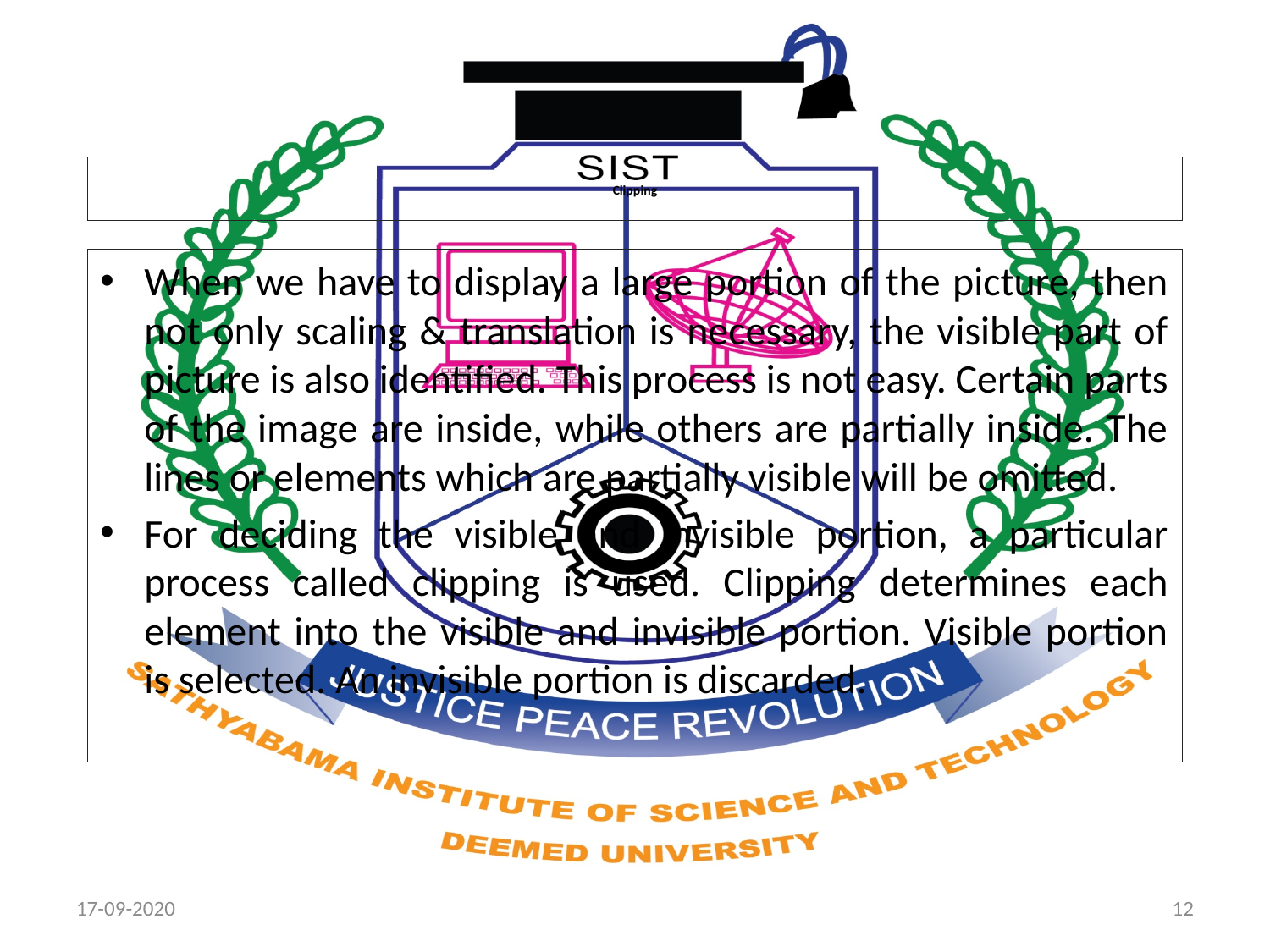

# Clipping
When we have to display a large portion of the picture, then not only scaling & translation is necessary, the visible part of picture is also identified. This process is not easy. Certain parts of the image are inside, while others are partially inside. The lines or elements which are partially visible will be omitted.
For deciding the visible and invisible portion, a particular process called clipping is used. Clipping determines each element into the visible and invisible portion. Visible portion is selected. An invisible portion is discarded.

17-09-2020
12